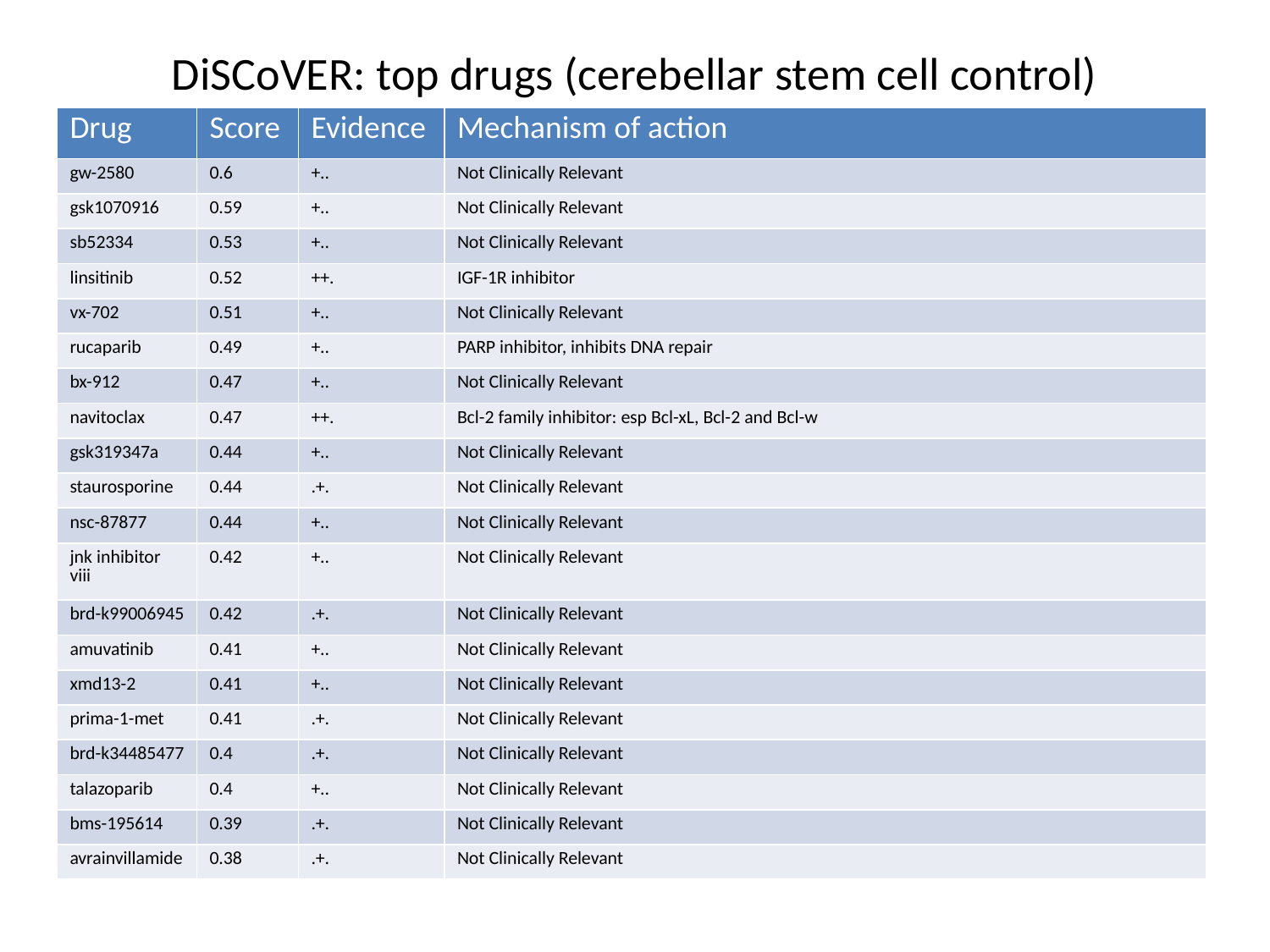

DiSCoVER: top drugs (cerebellar stem cell control)
| Drug | Score | Evidence | Mechanism of action |
| --- | --- | --- | --- |
| gw-2580 | 0.6 | +.. | Not Clinically Relevant |
| gsk1070916 | 0.59 | +.. | Not Clinically Relevant |
| sb52334 | 0.53 | +.. | Not Clinically Relevant |
| linsitinib | 0.52 | ++. | IGF-1R inhibitor |
| vx-702 | 0.51 | +.. | Not Clinically Relevant |
| rucaparib | 0.49 | +.. | PARP inhibitor, inhibits DNA repair |
| bx-912 | 0.47 | +.. | Not Clinically Relevant |
| navitoclax | 0.47 | ++. | Bcl-2 family inhibitor: esp Bcl-xL, Bcl-2 and Bcl-w |
| gsk319347a | 0.44 | +.. | Not Clinically Relevant |
| staurosporine | 0.44 | .+. | Not Clinically Relevant |
| nsc-87877 | 0.44 | +.. | Not Clinically Relevant |
| jnk inhibitor viii | 0.42 | +.. | Not Clinically Relevant |
| brd-k99006945 | 0.42 | .+. | Not Clinically Relevant |
| amuvatinib | 0.41 | +.. | Not Clinically Relevant |
| xmd13-2 | 0.41 | +.. | Not Clinically Relevant |
| prima-1-met | 0.41 | .+. | Not Clinically Relevant |
| brd-k34485477 | 0.4 | .+. | Not Clinically Relevant |
| talazoparib | 0.4 | +.. | Not Clinically Relevant |
| bms-195614 | 0.39 | .+. | Not Clinically Relevant |
| avrainvillamide | 0.38 | .+. | Not Clinically Relevant |